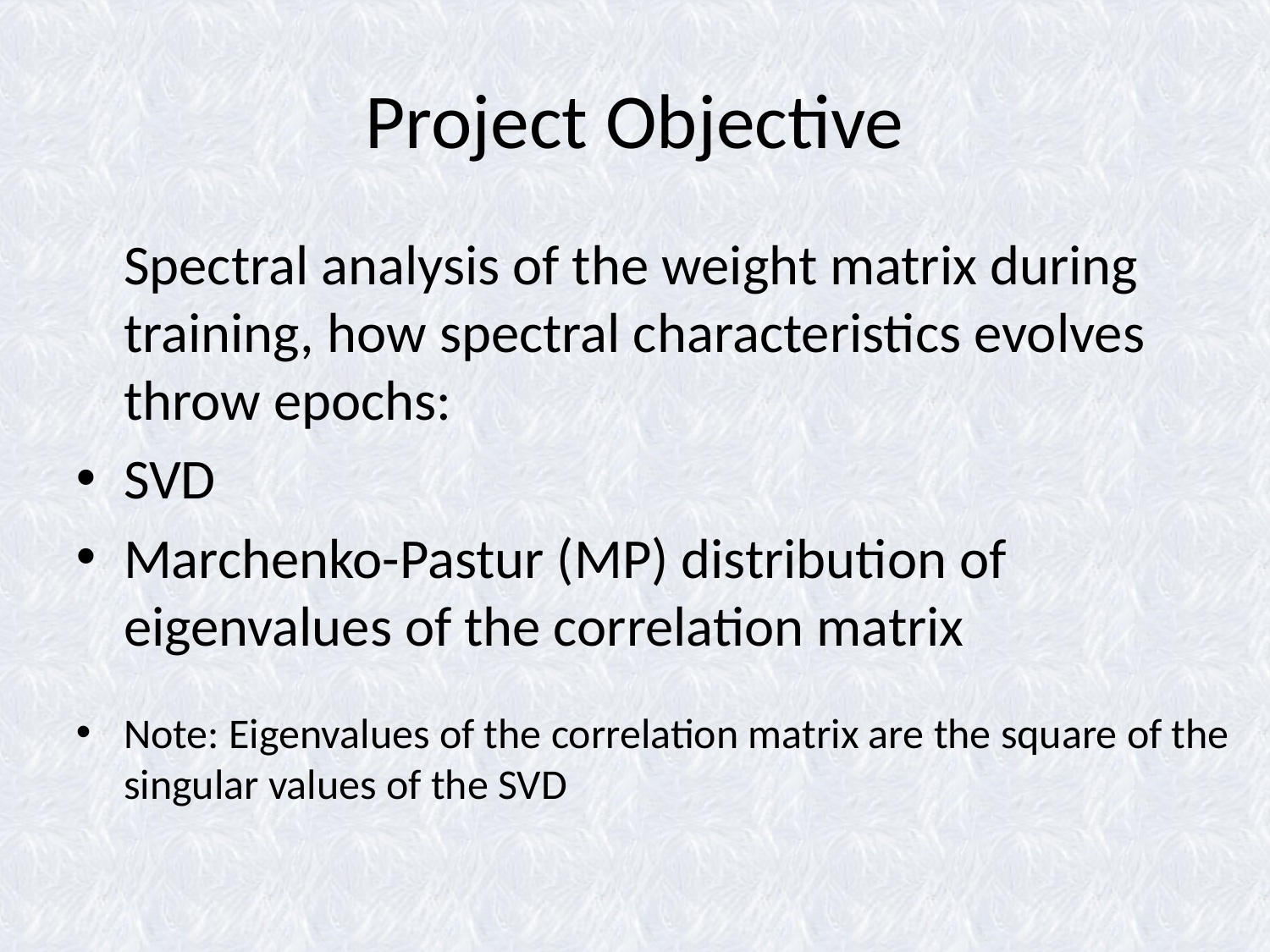

# Project Objective
Spectral analysis of the weight matrix during training, how spectral characteristics evolves throw epochs:
SVD
Marchenko-Pastur (MP) distribution of eigenvalues of the correlation matrix
Note: Eigenvalues of the correlation matrix are the square of the singular values of the SVD